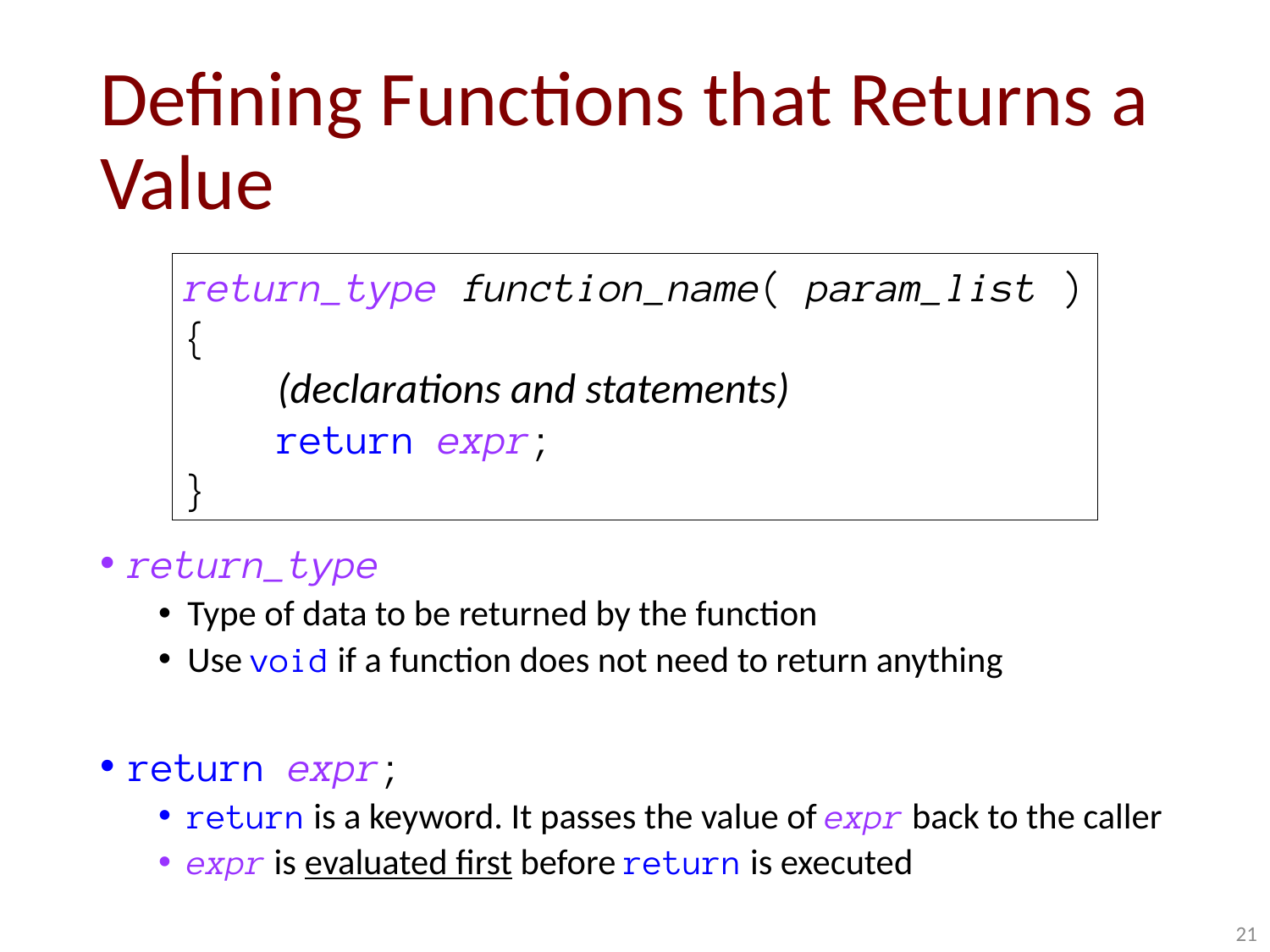

# Defining Functions that Returns a Value
return_type function_name( param_list )
{
    (declarations and statements)
    return expr;
}
return_type
Type of data to be returned by the function
Use void if a function does not need to return anything

return expr;
return is a keyword. It passes the value of expr back to the caller
expr is evaluated first before return is executed
21